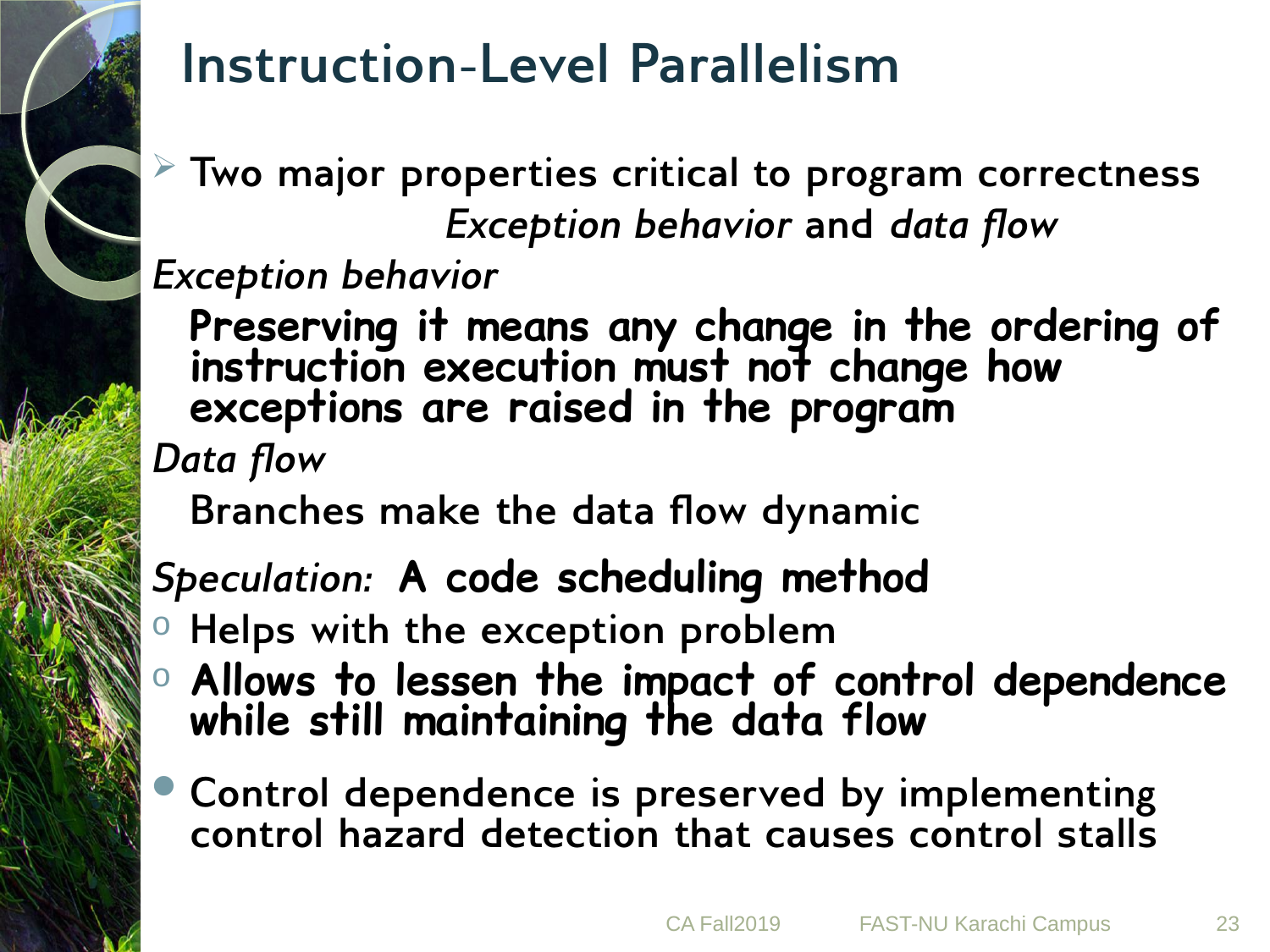

# Instruction-Level Parallelism
Two major properties critical to program correctness
			Exception behavior and data flow
Exception behavior
	Preserving it means any change in the ordering of instruction execution must not change how exceptions are raised in the program
Data flow
	Branches make the data flow dynamic

Speculation:  A code scheduling method
Helps with the exception problem
Allows to lessen the impact of control dependence while still maintaining the data flow

Control dependence is preserved by implementing control hazard detection that causes control stalls
CA Fall2019
23
FAST-NU Karachi Campus